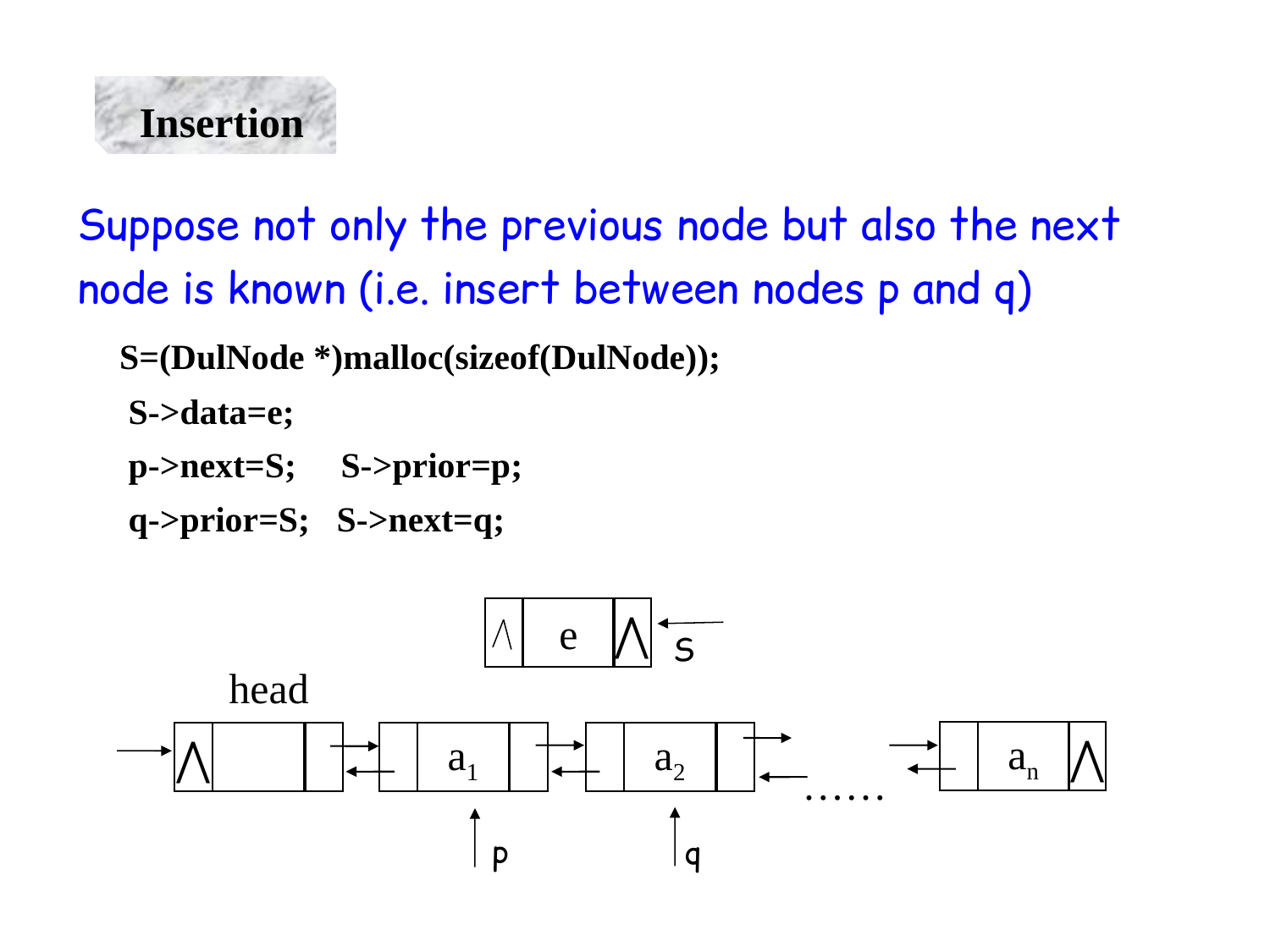

Insertion
# Suppose not only the previous node but also the next node is known (i.e. insert between nodes p and q)
    S=(DulNode *)malloc(sizeof(DulNode));
S->data=e;
p->next=S;     S->prior=p;
q->prior=S;   S->next=q;

e
⋀

S
head
⋀

an
⋀

a1

a2

……

p
q